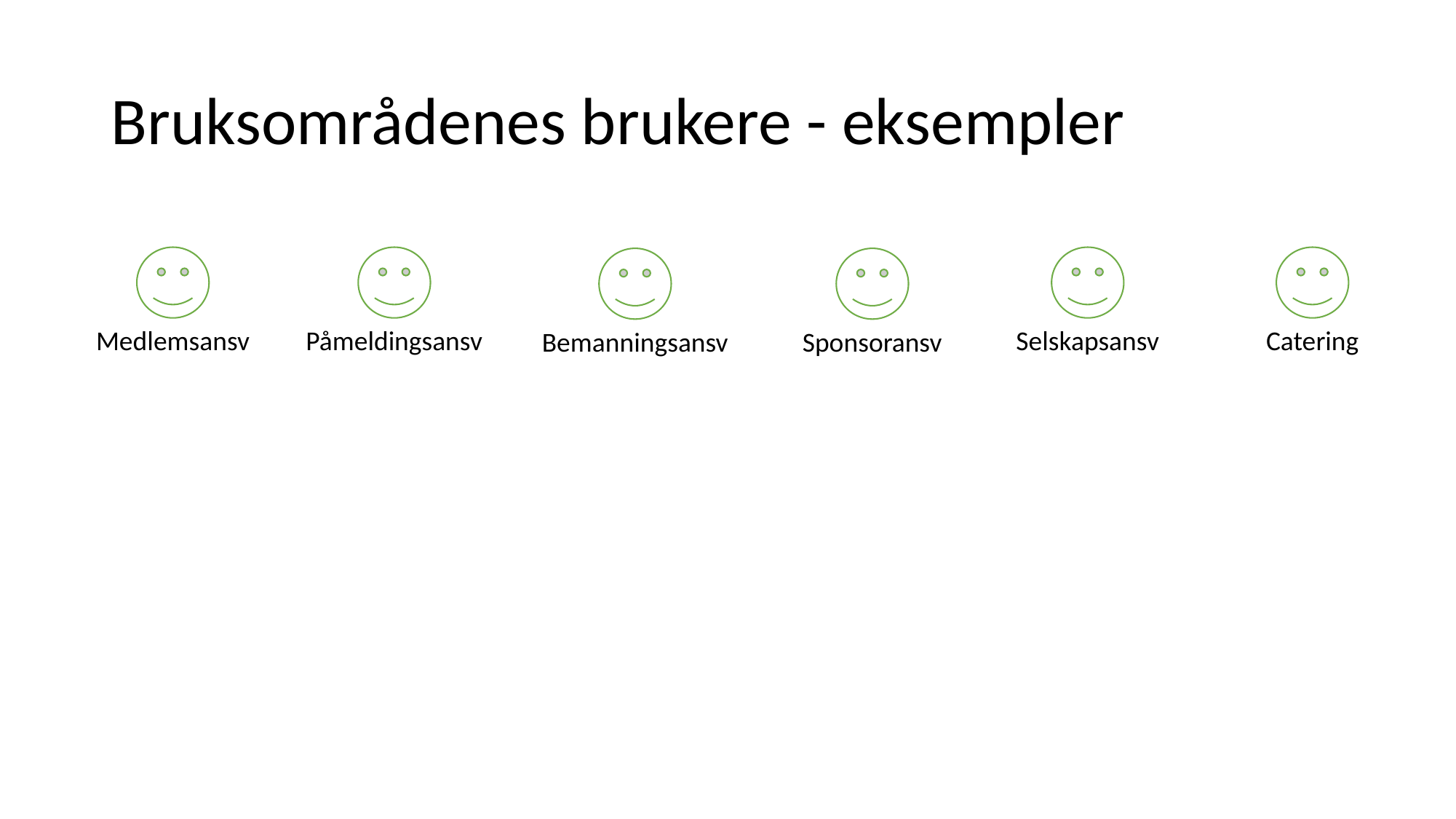

# Bruksområdenes brukere - eksempler

Medlemsansv

Påmeldingsansv

Selskapsansv

Catering

Bemanningsansv

Sponsoransv